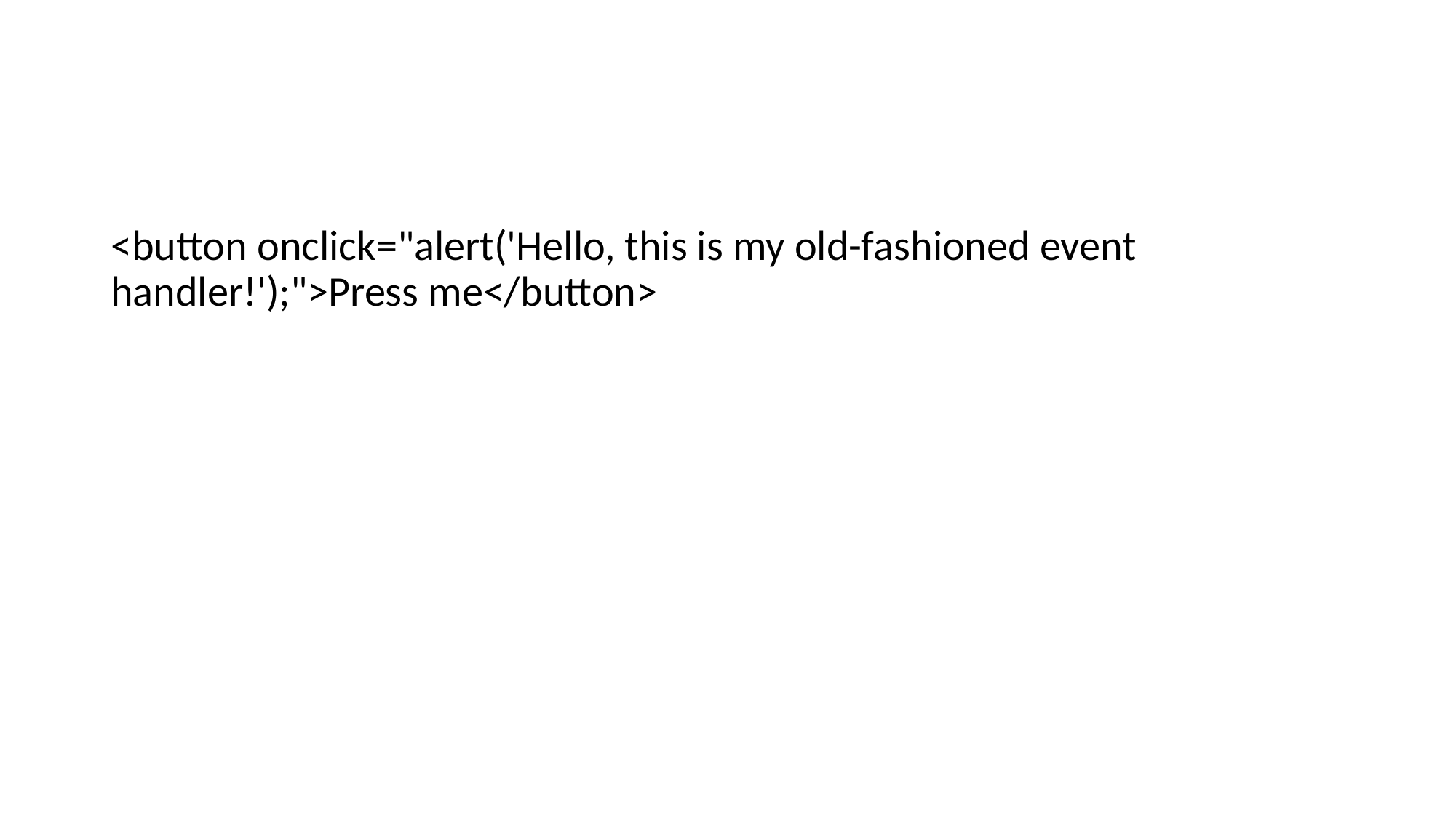

#
<button onclick="alert('Hello, this is my old-fashioned event handler!');">Press me</button>